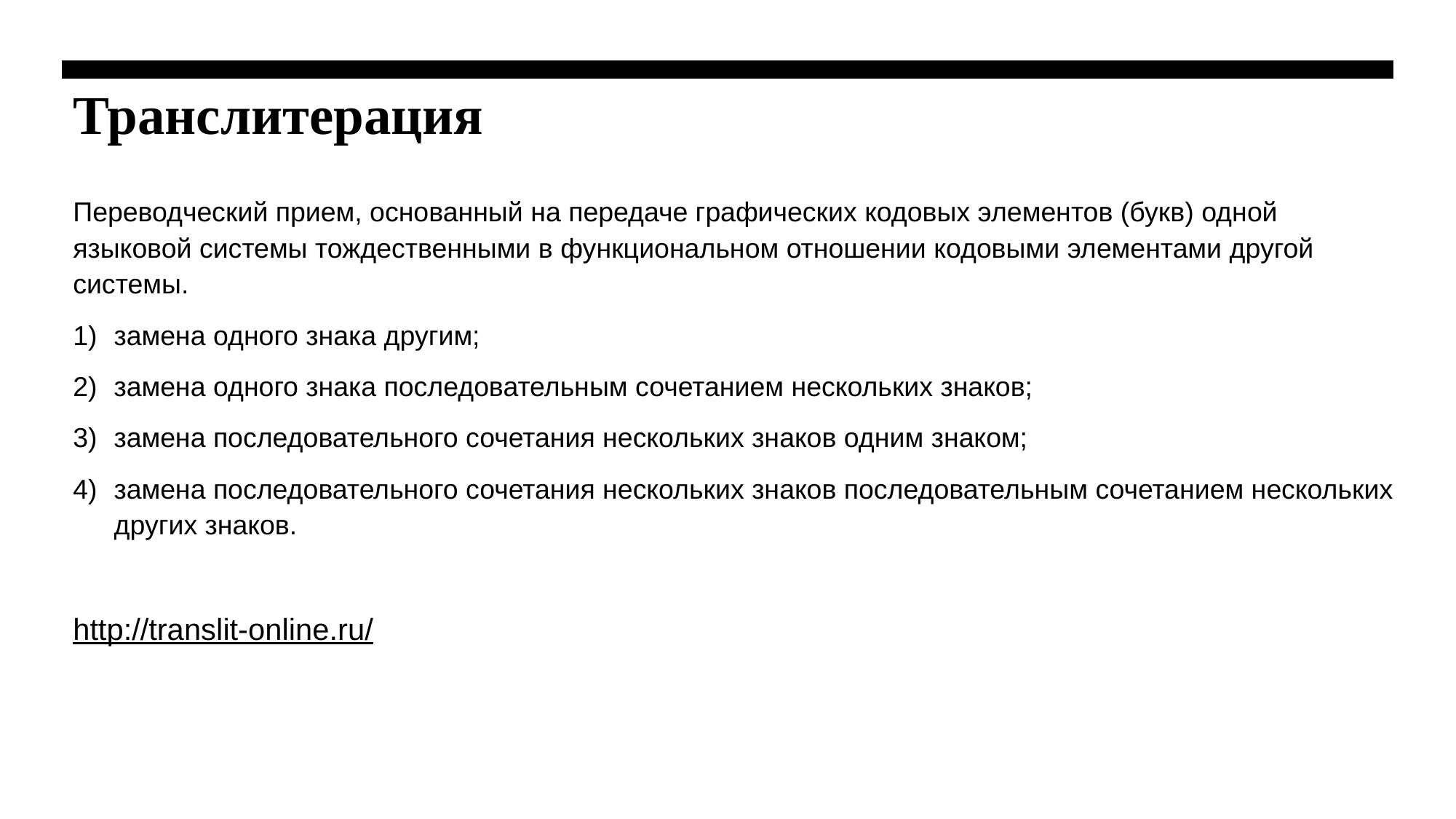

# Транслитерация
Переводческий прием, основанный на передаче графических кодовых элементов (букв) одной языковой системы тождественными в функциональном отношении кодовыми элементами другой системы.
замена одного знака другим;
замена одного знака последовательным сочетанием нескольких знаков;
замена последовательного сочетания нескольких знаков одним знаком;
замена последовательного сочетания нескольких знаков последовательным сочетанием нескольких других знаков.

http://translit-online.ru/